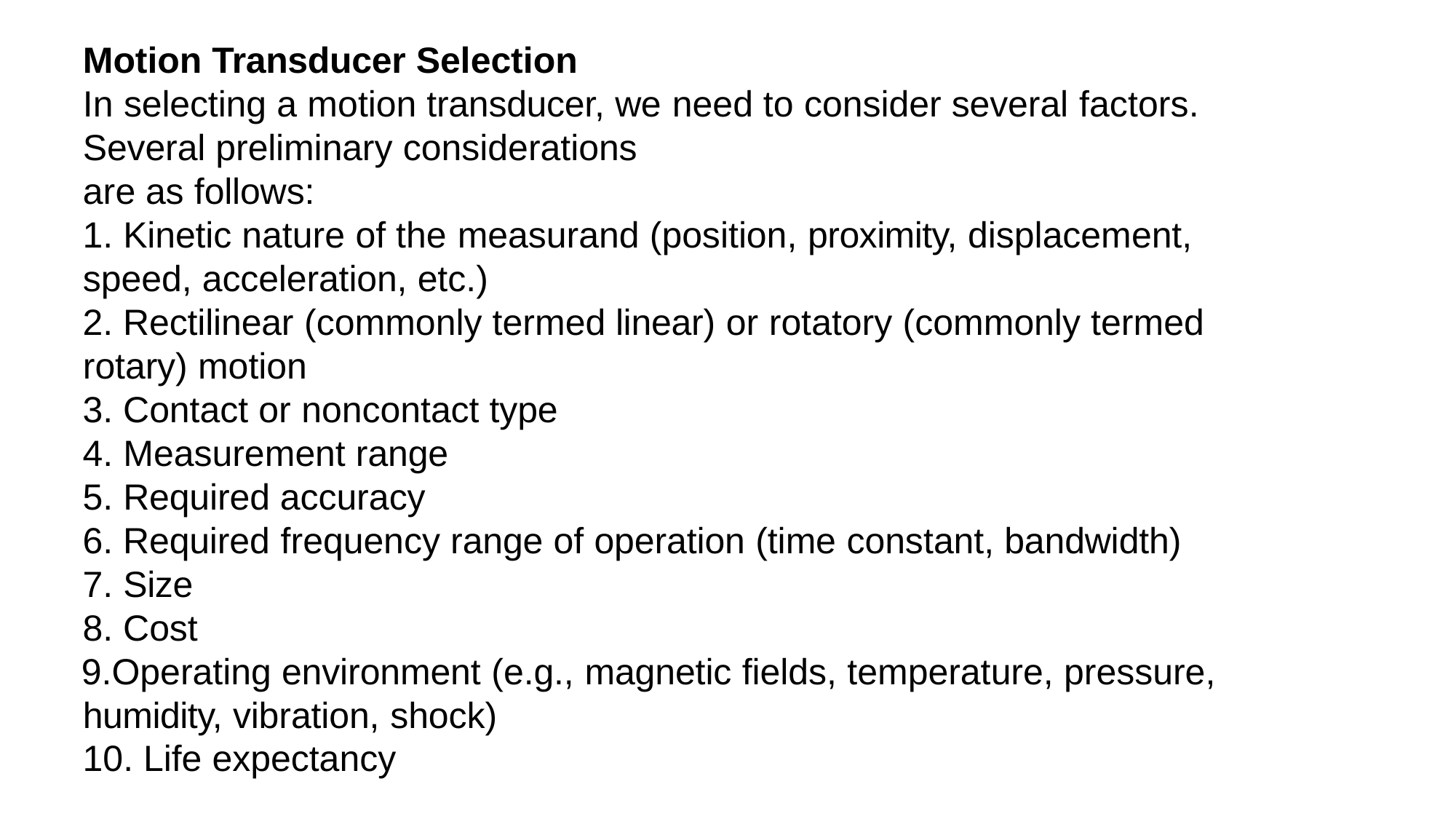

Motion Transducer Selection
In selecting a motion transducer, we need to consider several factors.
Several preliminary considerations
are as follows:
Kinetic nature of the measurand (position, proximity, displacement,
speed, acceleration, etc.)
Rectilinear (commonly termed linear) or rotatory (commonly termed
rotary) motion
Contact or noncontact type
Measurement range
Required accuracy
Required frequency range of operation (time constant, bandwidth)
Size
Cost
Operating environment (e.g., magnetic fields, temperature, pressure,  humidity, vibration, shock)
Life expectancy